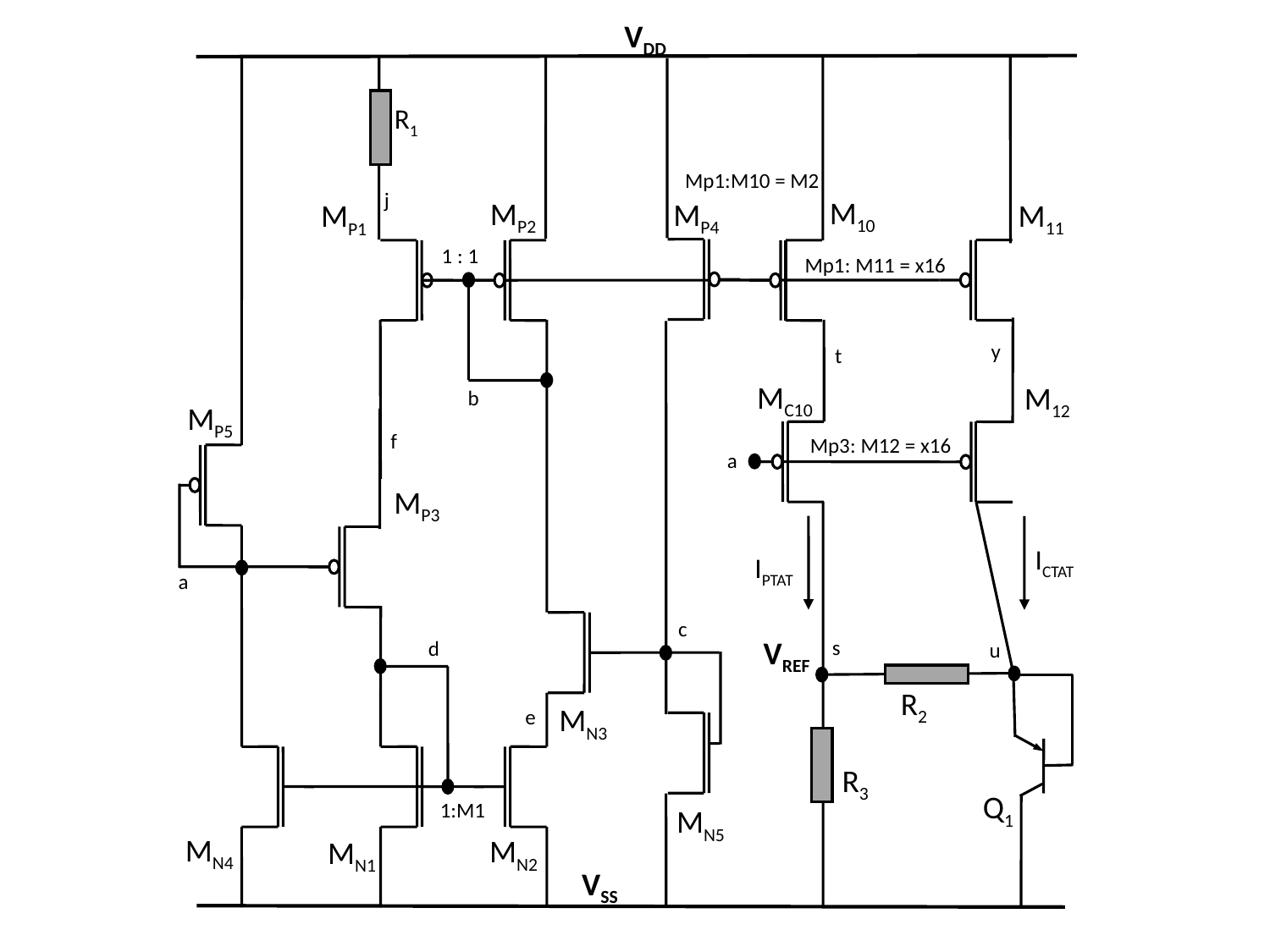

VDD

R1
Mp1:M10 = M2
j
M10
MP2
MP4
M11
MP1
1 : 1

Mp1: M11 = x16

y
t
MC10
M12

b

MP5

f

Mp3: M12 = x16
a

MP3

ICTAT
IPTAT

a

c

VREF
s
d
u

R2

MN3
e

R3

Q1

1:M1

MN5
MN4
MN2
MN1

VSS